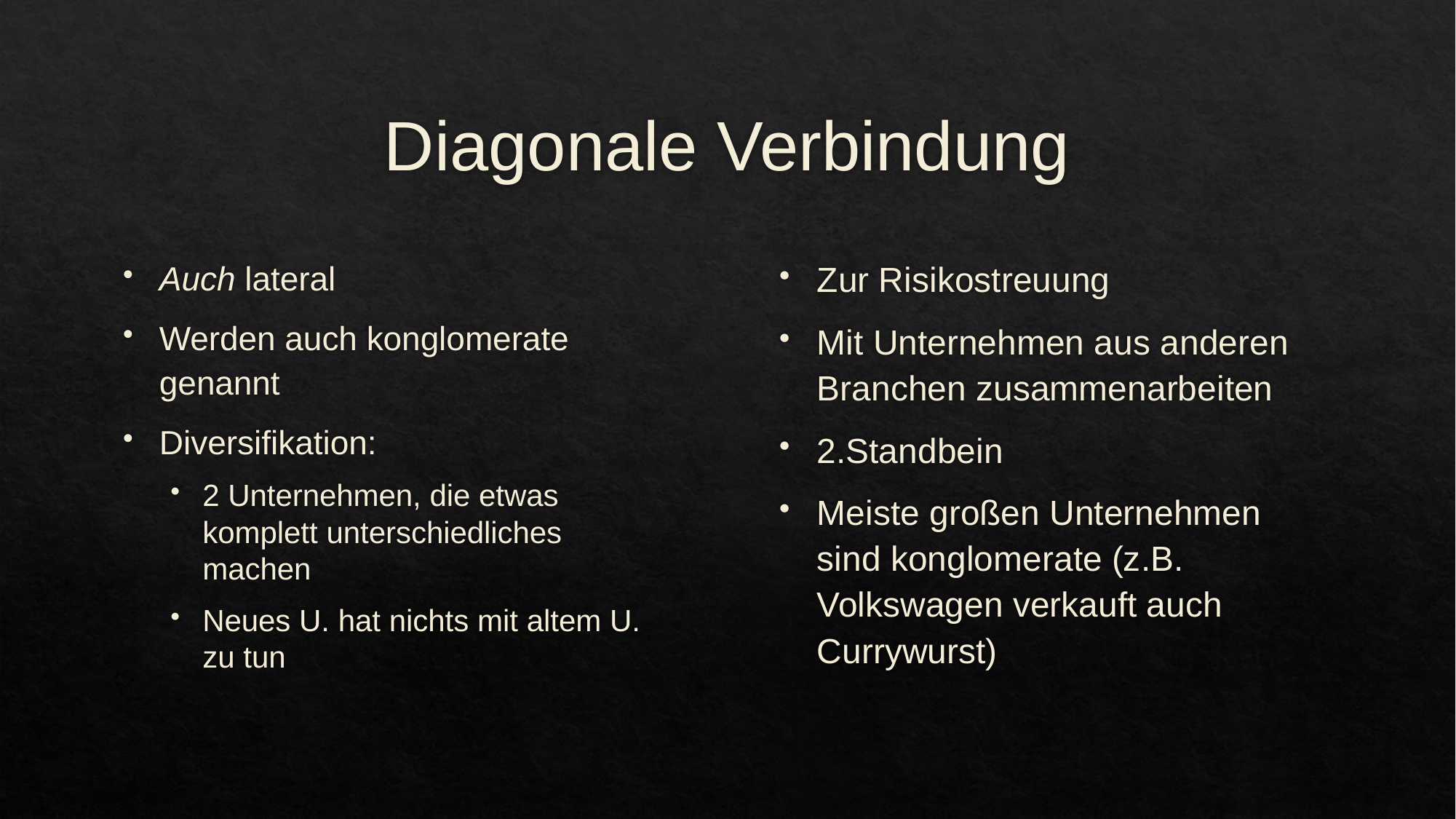

# Diagonale Verbindung
Auch lateral
Werden auch konglomerate genannt
Diversifikation:
2 Unternehmen, die etwas komplett unterschiedliches machen
Neues U. hat nichts mit altem U. zu tun
Zur Risikostreuung
Mit Unternehmen aus anderen Branchen zusammenarbeiten
2.Standbein
Meiste großen Unternehmen sind konglomerate (z.B. Volkswagen verkauft auch Currywurst)